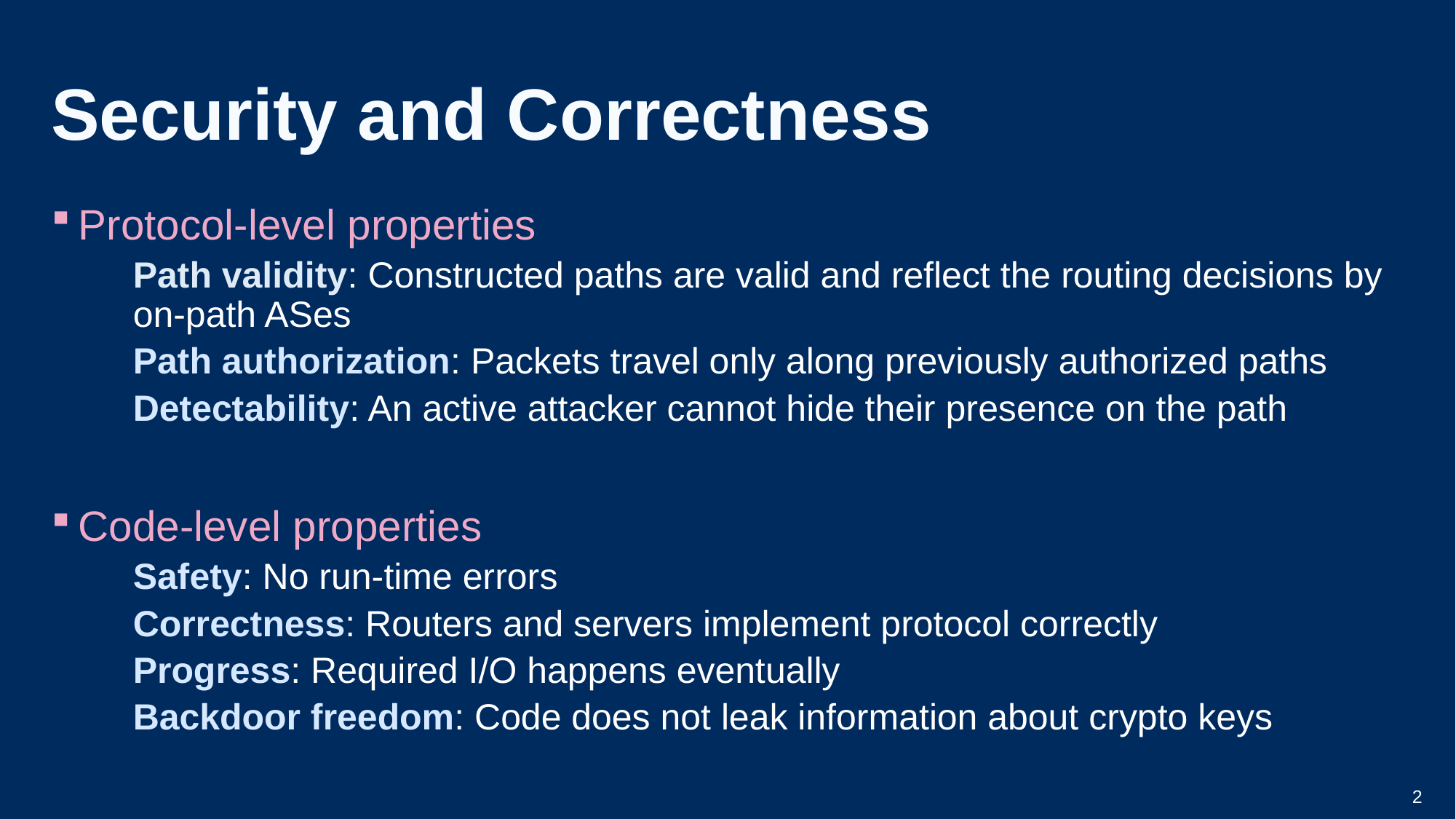

# Security and Correctness
Protocol-level properties
Path validity: Constructed paths are valid and reflect the routing decisions by on-path ASes
Path authorization: Packets travel only along previously authorized paths
Detectability: An active attacker cannot hide their presence on the path

Code-level properties
Safety: No run-time errors
Correctness: Routers and servers implement protocol correctly
Progress: Required I/O happens eventually
Backdoor freedom: Code does not leak information about crypto keys
2